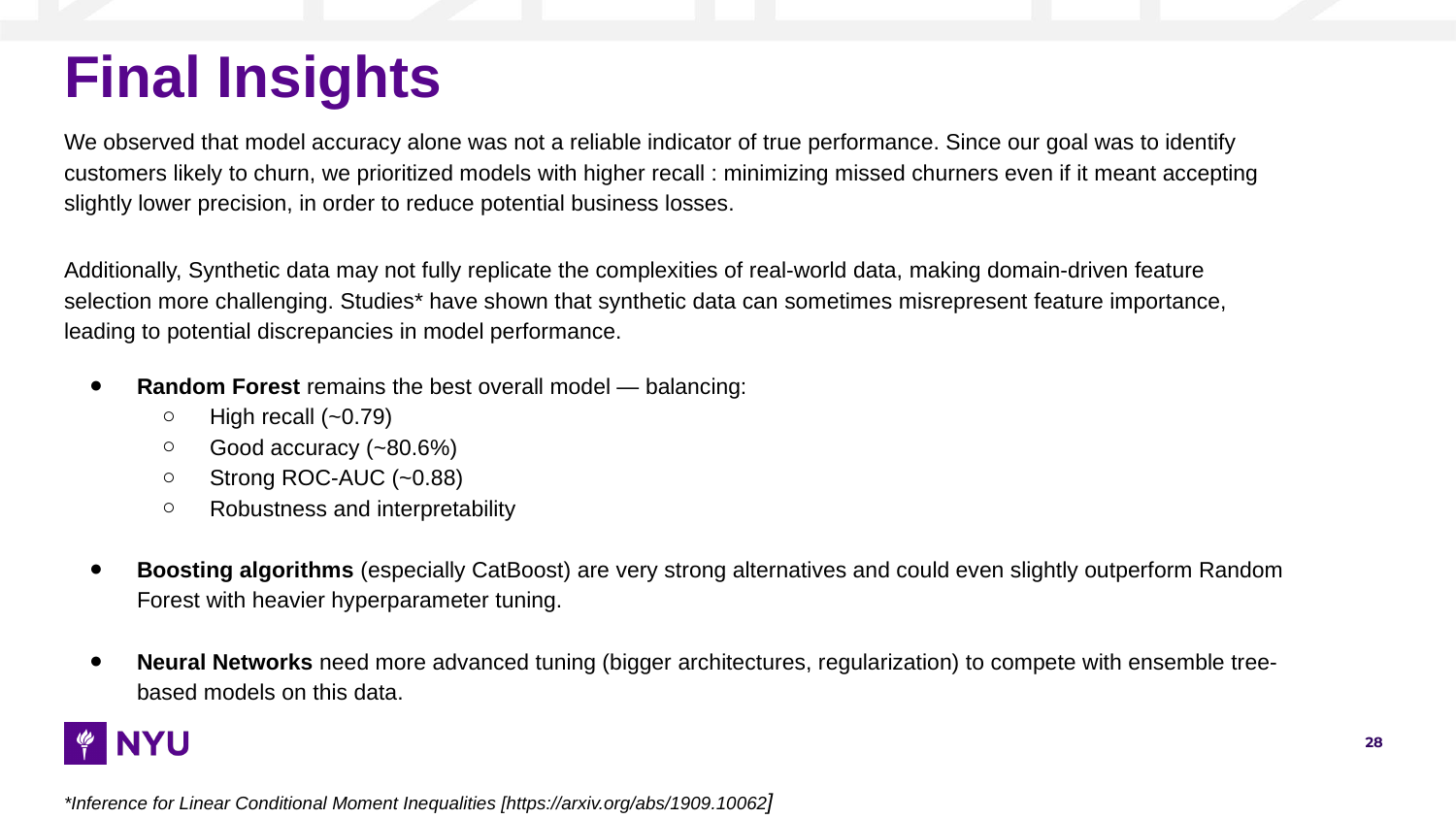

# Final Insights
We observed that model accuracy alone was not a reliable indicator of true performance. Since our goal was to identify customers likely to churn, we prioritized models with higher recall : minimizing missed churners even if it meant accepting slightly lower precision, in order to reduce potential business losses.
Additionally, Synthetic data may not fully replicate the complexities of real-world data, making domain-driven feature selection more challenging. Studies* have shown that synthetic data can sometimes misrepresent feature importance, leading to potential discrepancies in model performance.
Random Forest remains the best overall model — balancing:
High recall (~0.79)
Good accuracy (~80.6%)
Strong ROC-AUC (~0.88)
Robustness and interpretability
Boosting algorithms (especially CatBoost) are very strong alternatives and could even slightly outperform Random Forest with heavier hyperparameter tuning.
Neural Networks need more advanced tuning (bigger architectures, regularization) to compete with ensemble tree-based models on this data.

*Inference for Linear Conditional Moment Inequalities [https://arxiv.org/abs/1909.10062]